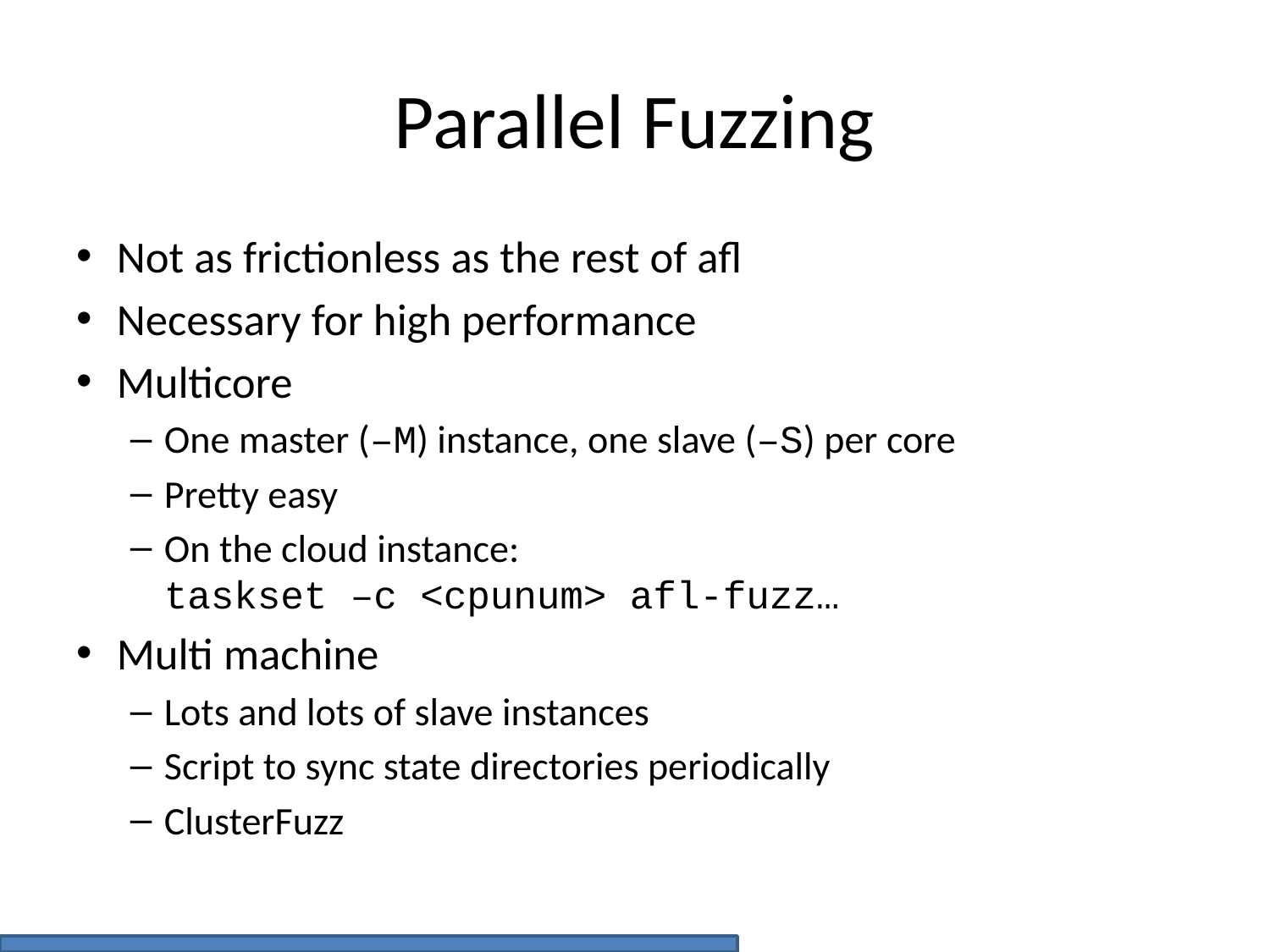

# Parallel Fuzzing
Not as frictionless as the rest of afl
Necessary for high performance
Multicore
One master (–M) instance, one slave (–S) per core
Pretty easy
On the cloud instance:
taskset –c <cpunum> afl-fuzz…
Multi machine
Lots and lots of slave instances
Script to sync state directories periodically
ClusterFuzz